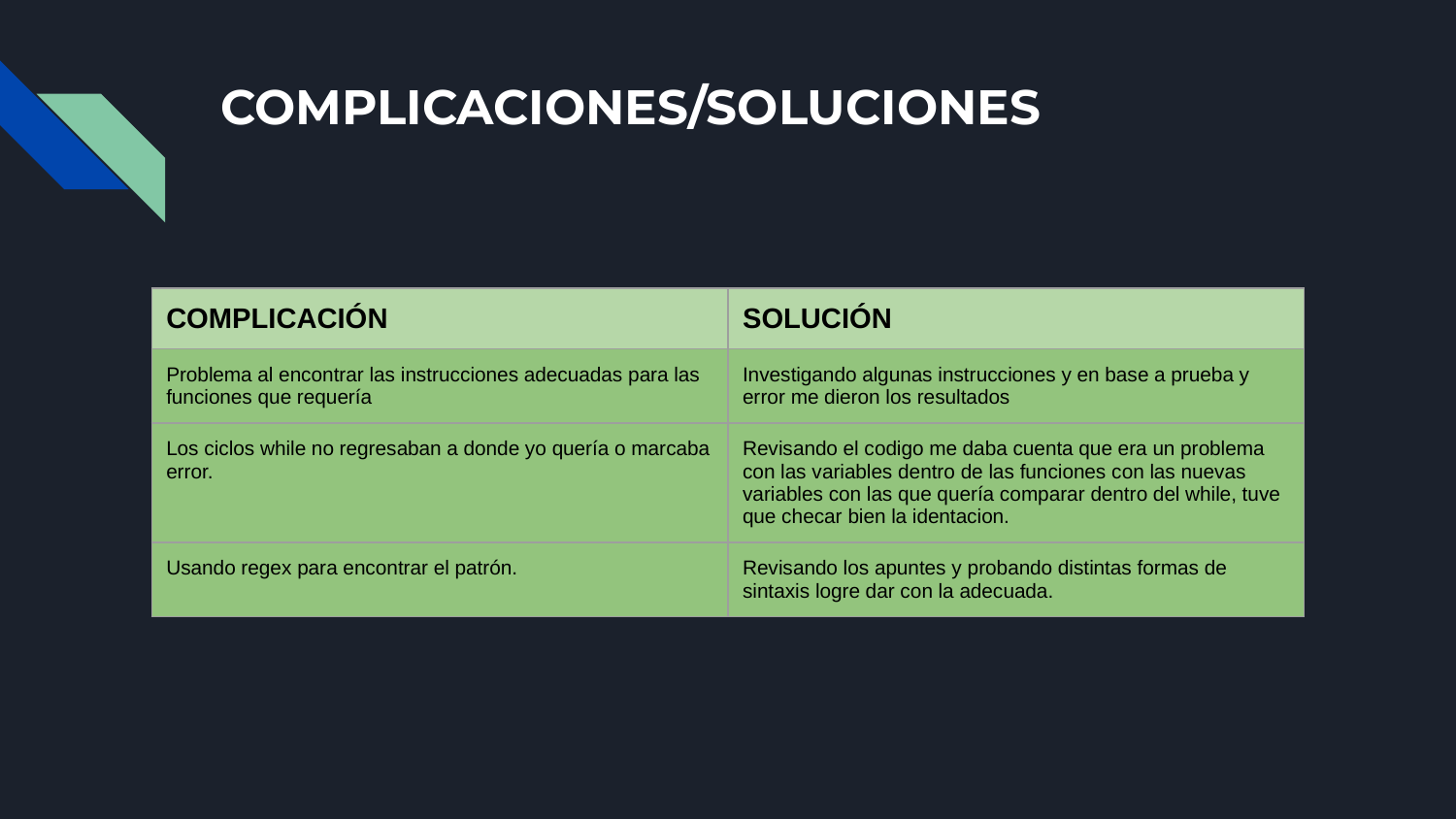

# COMPLICACIONES/SOLUCIONES
| COMPLICACIÓN | SOLUCIÓN |
| --- | --- |
| Problema al encontrar las instrucciones adecuadas para las funciones que requería | Investigando algunas instrucciones y en base a prueba y error me dieron los resultados |
| Los ciclos while no regresaban a donde yo quería o marcaba error. | Revisando el codigo me daba cuenta que era un problema con las variables dentro de las funciones con las nuevas variables con las que quería comparar dentro del while, tuve que checar bien la identacion. |
| Usando regex para encontrar el patrón. | Revisando los apuntes y probando distintas formas de sintaxis logre dar con la adecuada. |